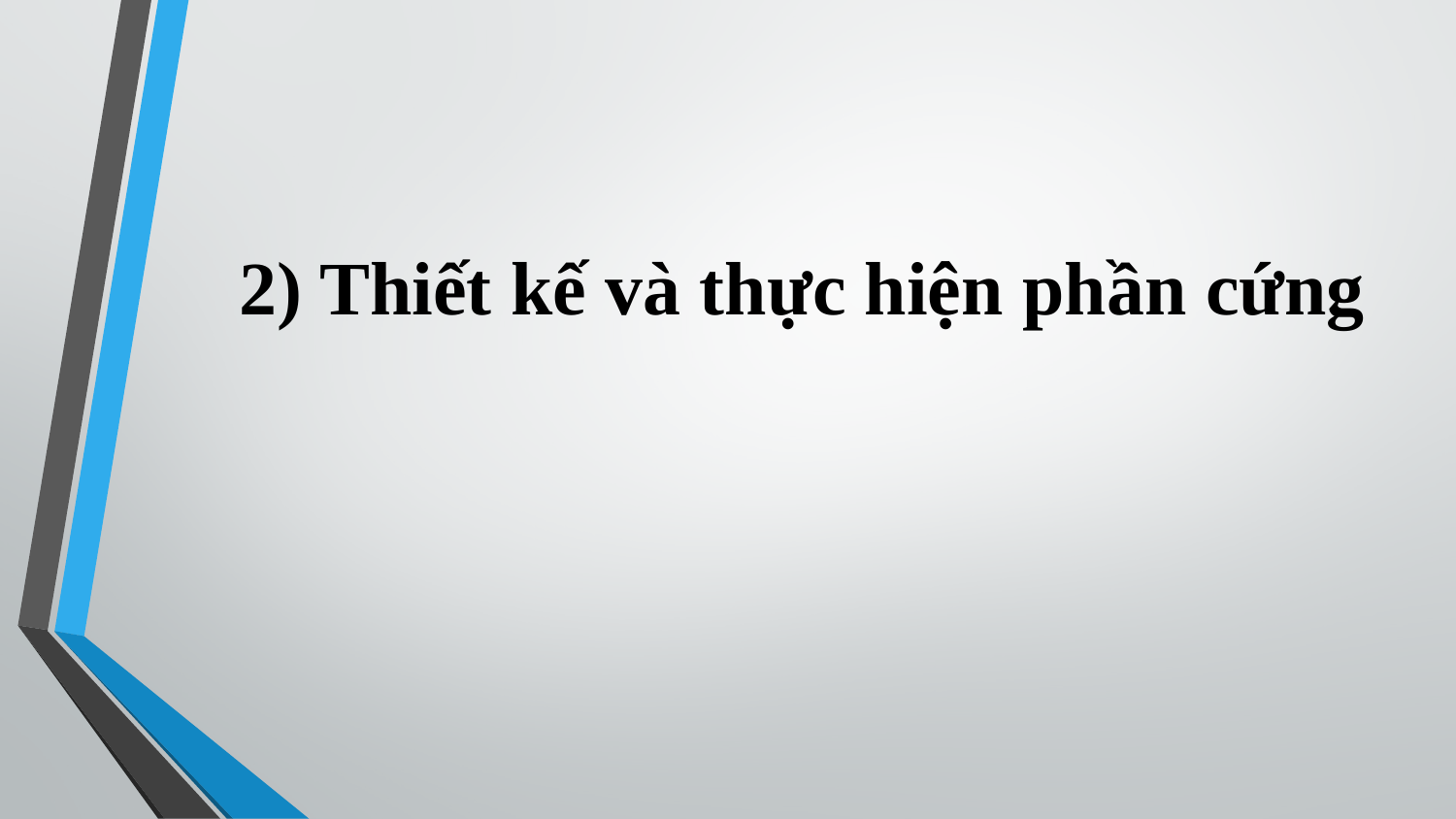

# 2) Thiết kế và thực hiện phần cứng